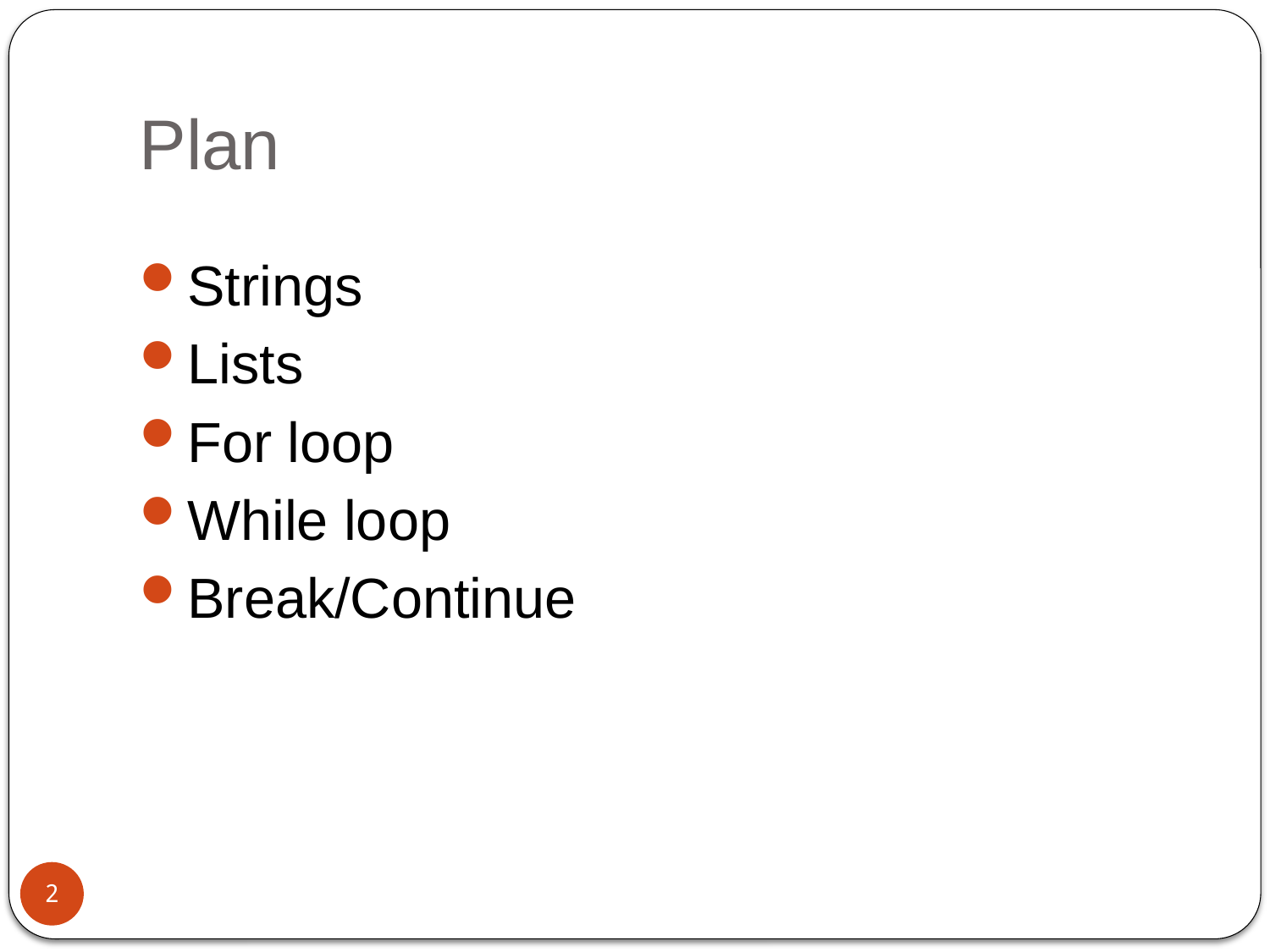

# Plan
Strings
Lists
For loop
While loop
Break/Continue
2